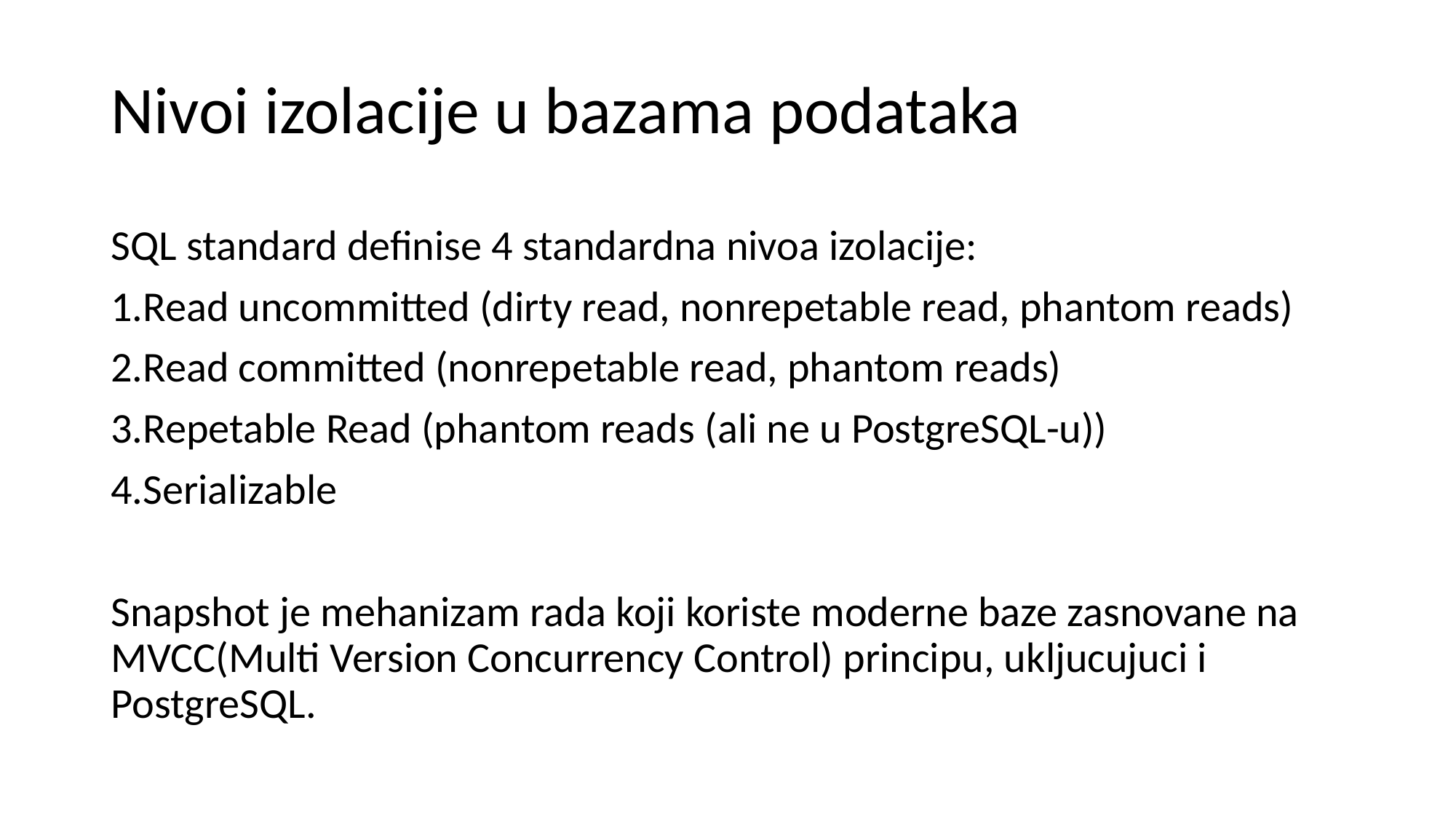

# Nivoi izolacije u bazama podataka
SQL standard definise 4 standardna nivoa izolacije:
1.Read uncommitted (dirty read, nonrepetable read, phantom reads)
2.Read committed (nonrepetable read, phantom reads)
3.Repetable Read (phantom reads (ali ne u PostgreSQL-u))
4.Serializable

Snapshot je mehanizam rada koji koriste moderne baze zasnovane na MVCC(Multi Version Concurrency Control) principu, ukljucujuci i PostgreSQL.